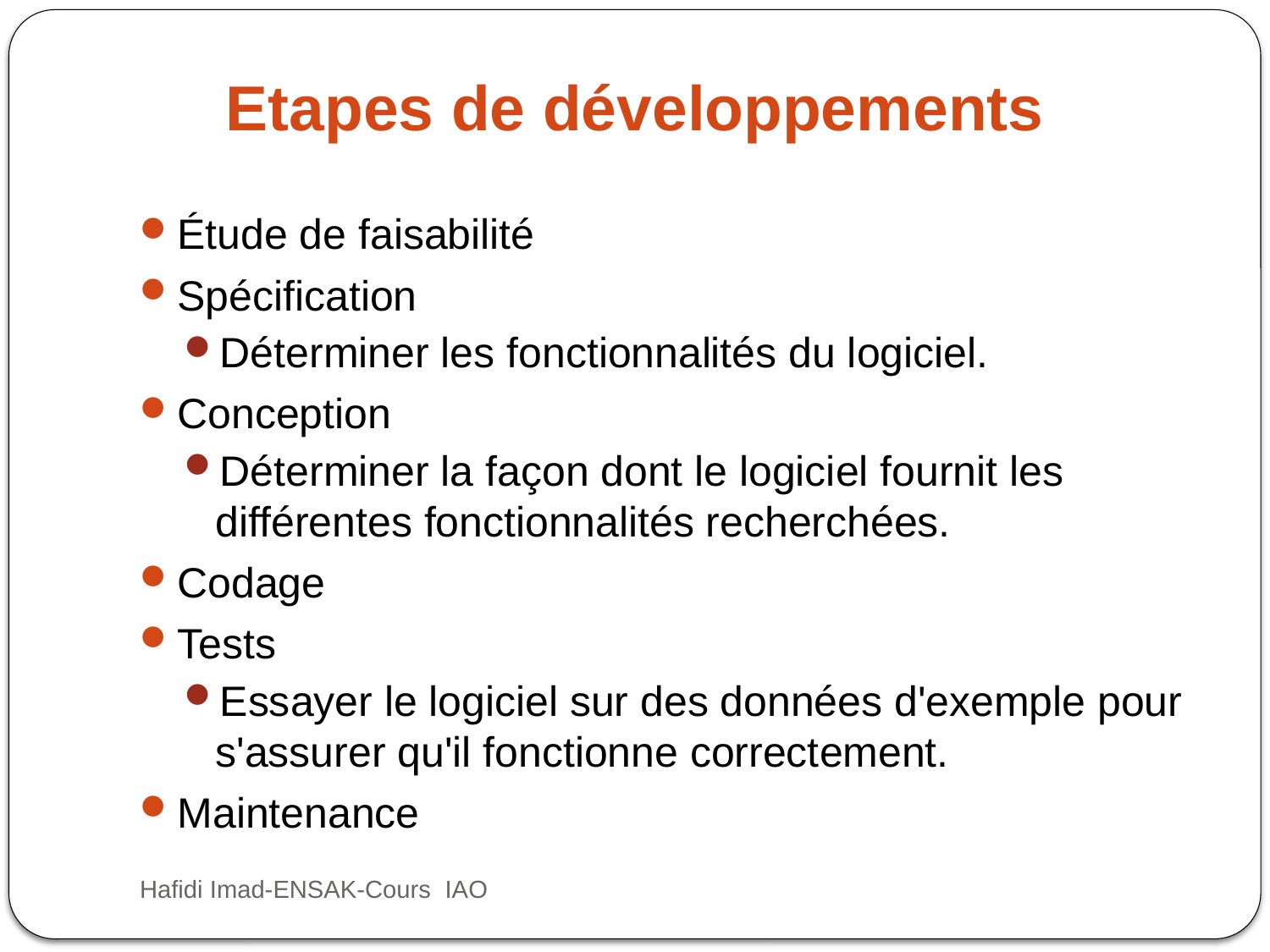

# Etapes de développements
Étude de faisabilité
Spécification
Déterminer les fonctionnalités du logiciel.
Conception
Déterminer la façon dont le logiciel fournit les différentes fonctionnalités recherchées.
Codage
Tests
Essayer le logiciel sur des données d'exemple pour s'assurer qu'il fonctionne correctement.
Maintenance
Hafidi Imad-ENSAK-Cours  IAO